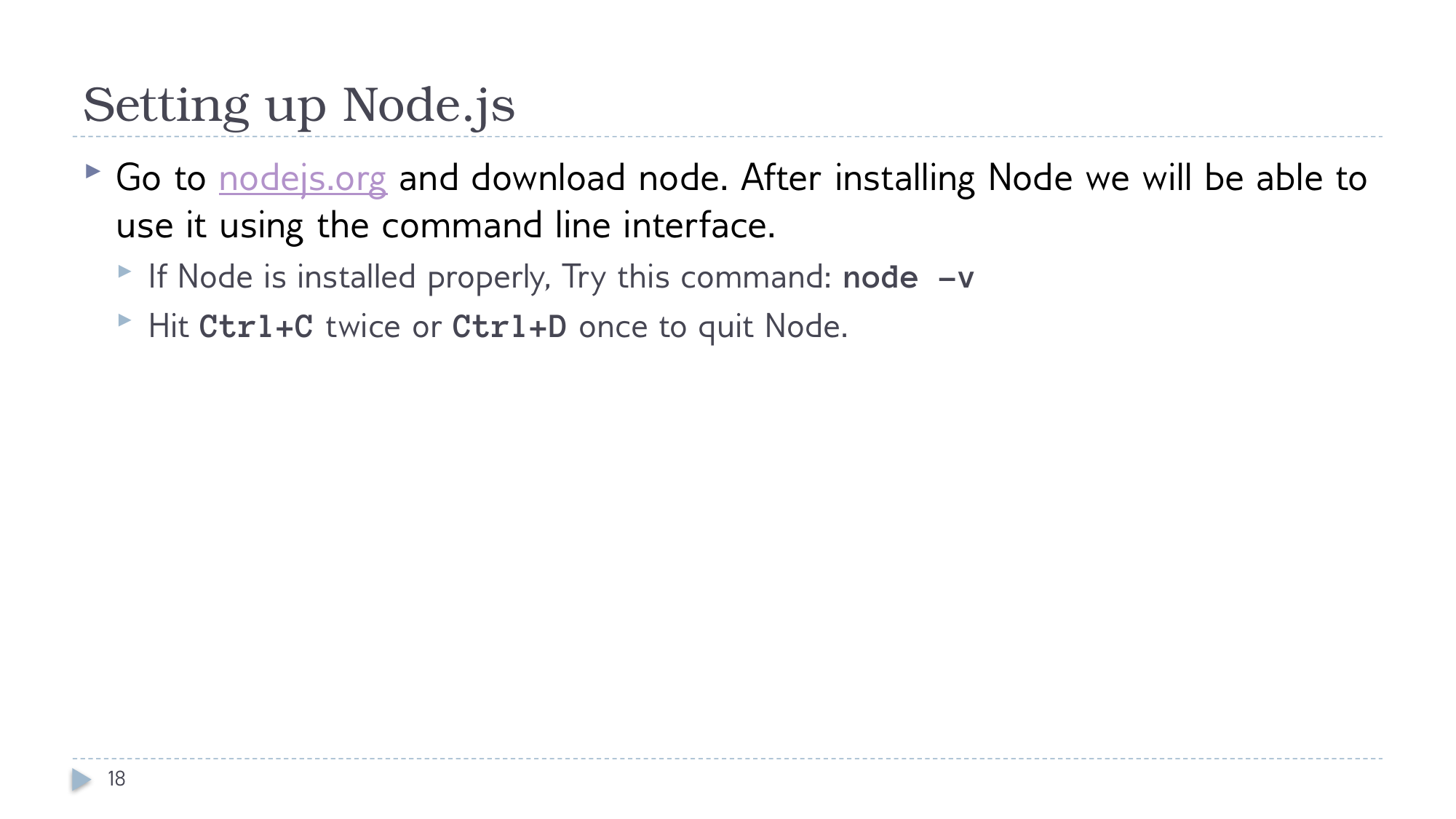

# Setting up Node.js
Go to nodejs.org and download node. After installing Node we will be able to use it using the command line interface.
If Node is installed properly, Try this command: node –v
Hit Ctrl+C twice or Ctrl+D once to quit Node.

18